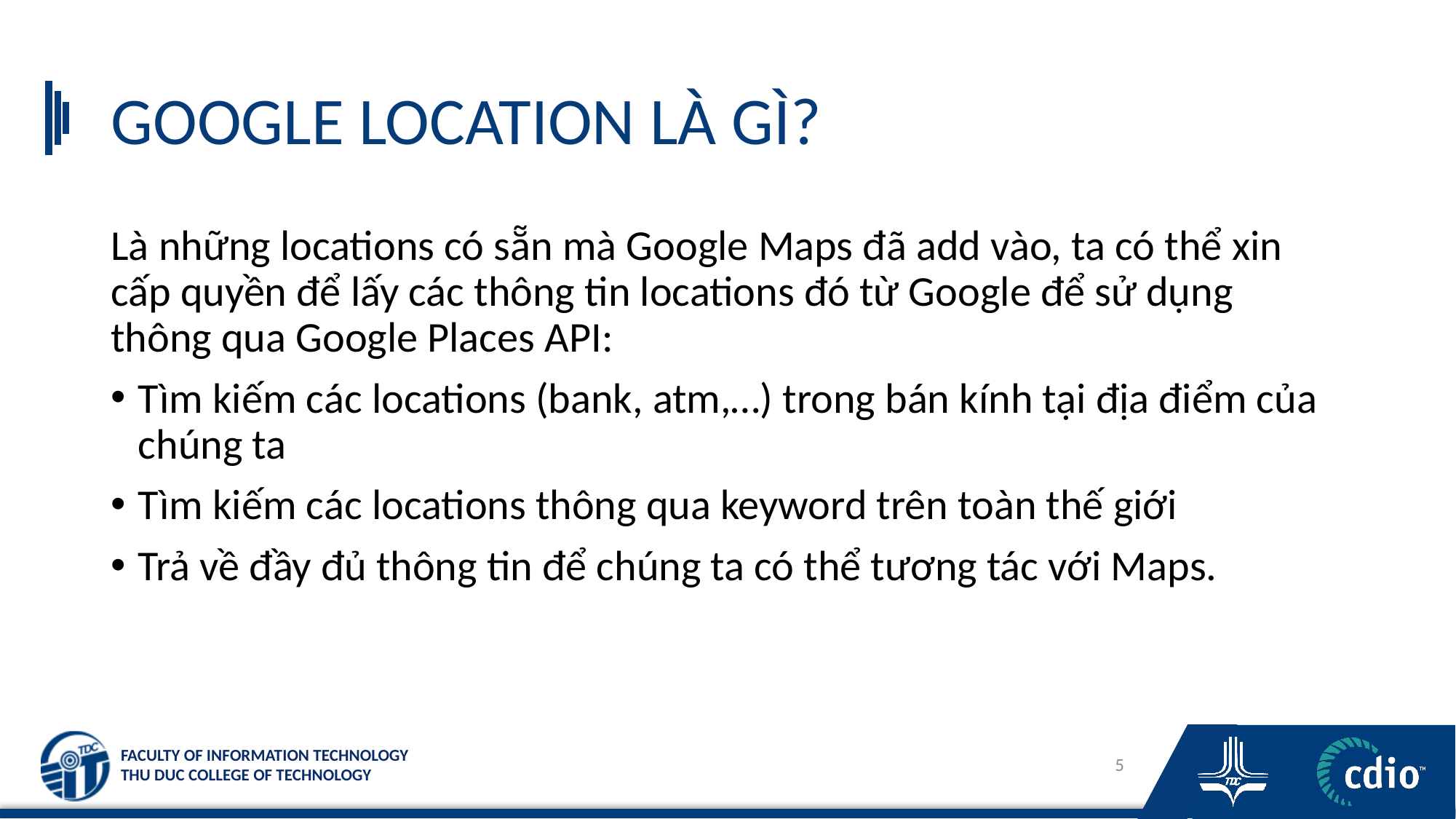

# GOOGLE LOCATION LÀ GÌ?
Là những locations có sẵn mà Google Maps đã add vào, ta có thể xin cấp quyền để lấy các thông tin locations đó từ Google để sử dụng thông qua Google Places API:
Tìm kiếm các locations (bank, atm,…) trong bán kính tại địa điểm của chúng ta
Tìm kiếm các locations thông qua keyword trên toàn thế giới
Trả về đầy đủ thông tin để chúng ta có thể tương tác với Maps.
5